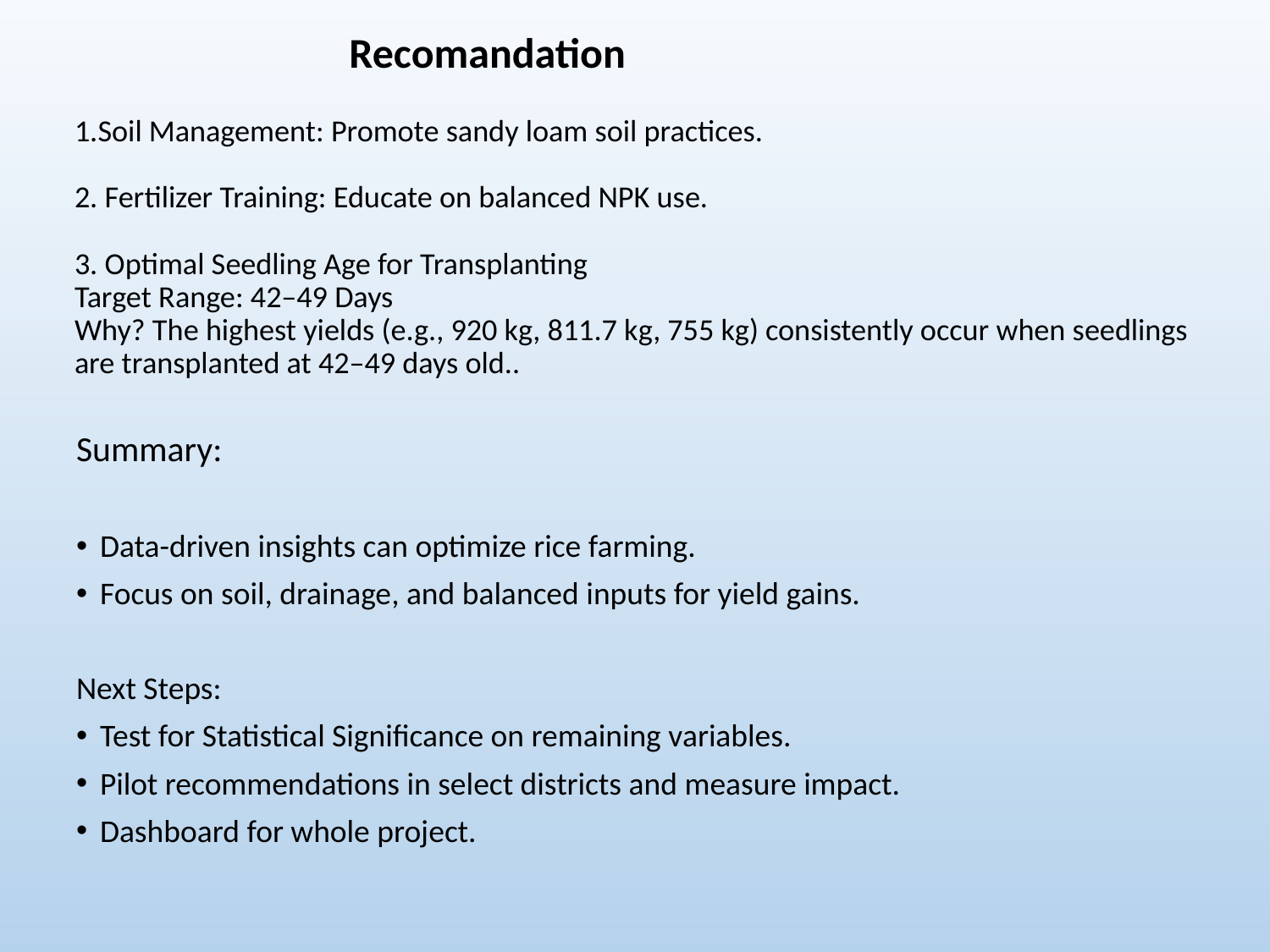

Recomandation
# 1.Soil Management: Promote sandy loam soil practices. 2. Fertilizer Training: Educate on balanced NPK use. 3. Optimal Seedling Age for Transplanting Target Range: 42–49 Days Why? The highest yields (e.g., 920 kg, 811.7 kg, 755 kg) consistently occur when seedlings are transplanted at 42–49 days old..
Summary:

Data-driven insights can optimize rice farming.
Focus on soil, drainage, and balanced inputs for yield gains.

Next Steps:
Test for Statistical Significance on remaining variables.
Pilot recommendations in select districts and measure impact.
Dashboard for whole project.